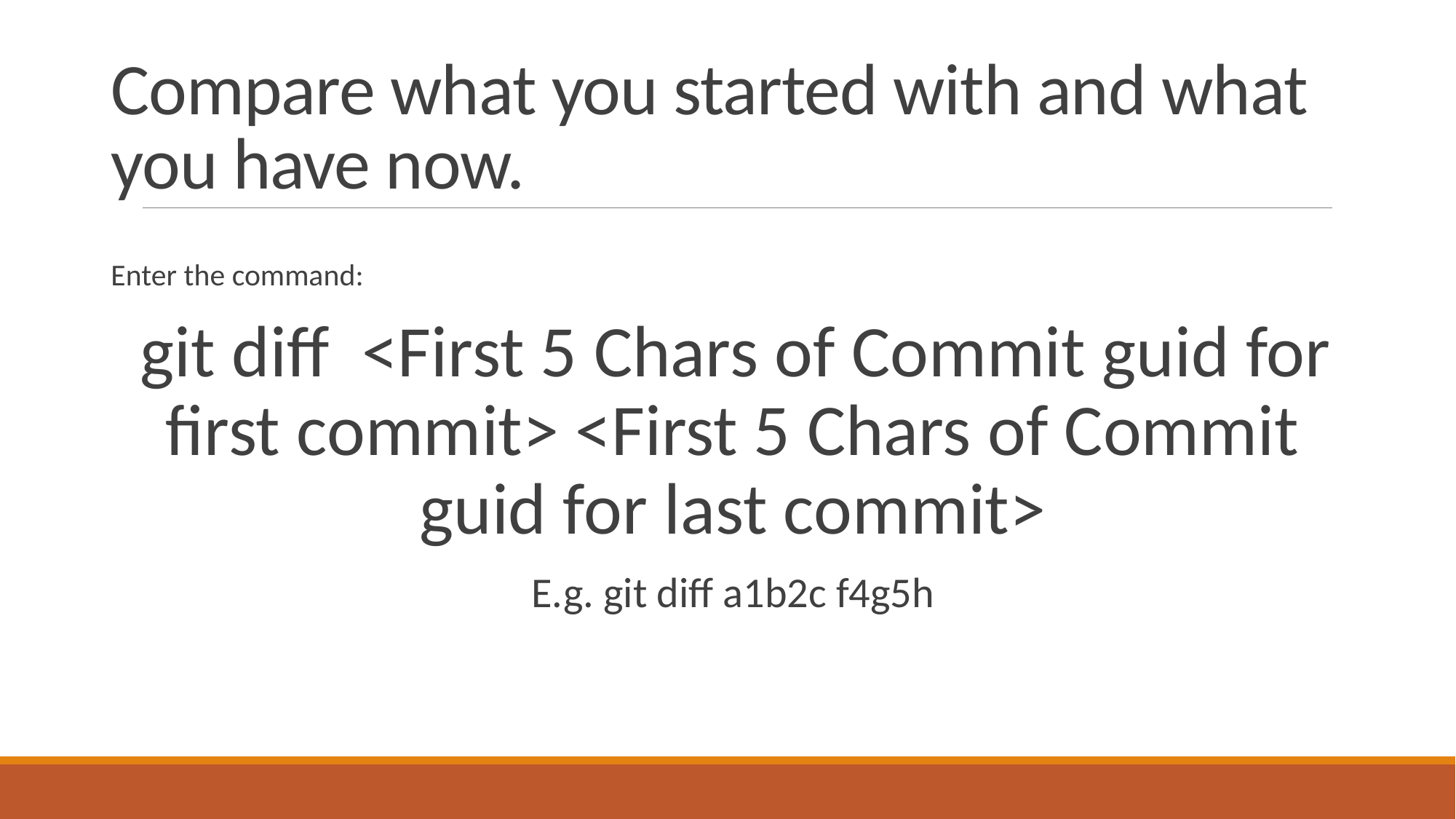

# Compare what you started with and what you have now.
Enter the command:
git diff  <First 5 Chars of Commit guid for first commit> <First 5 Chars of Commit guid for last commit>
E.g. git diff a1b2c f4g5h